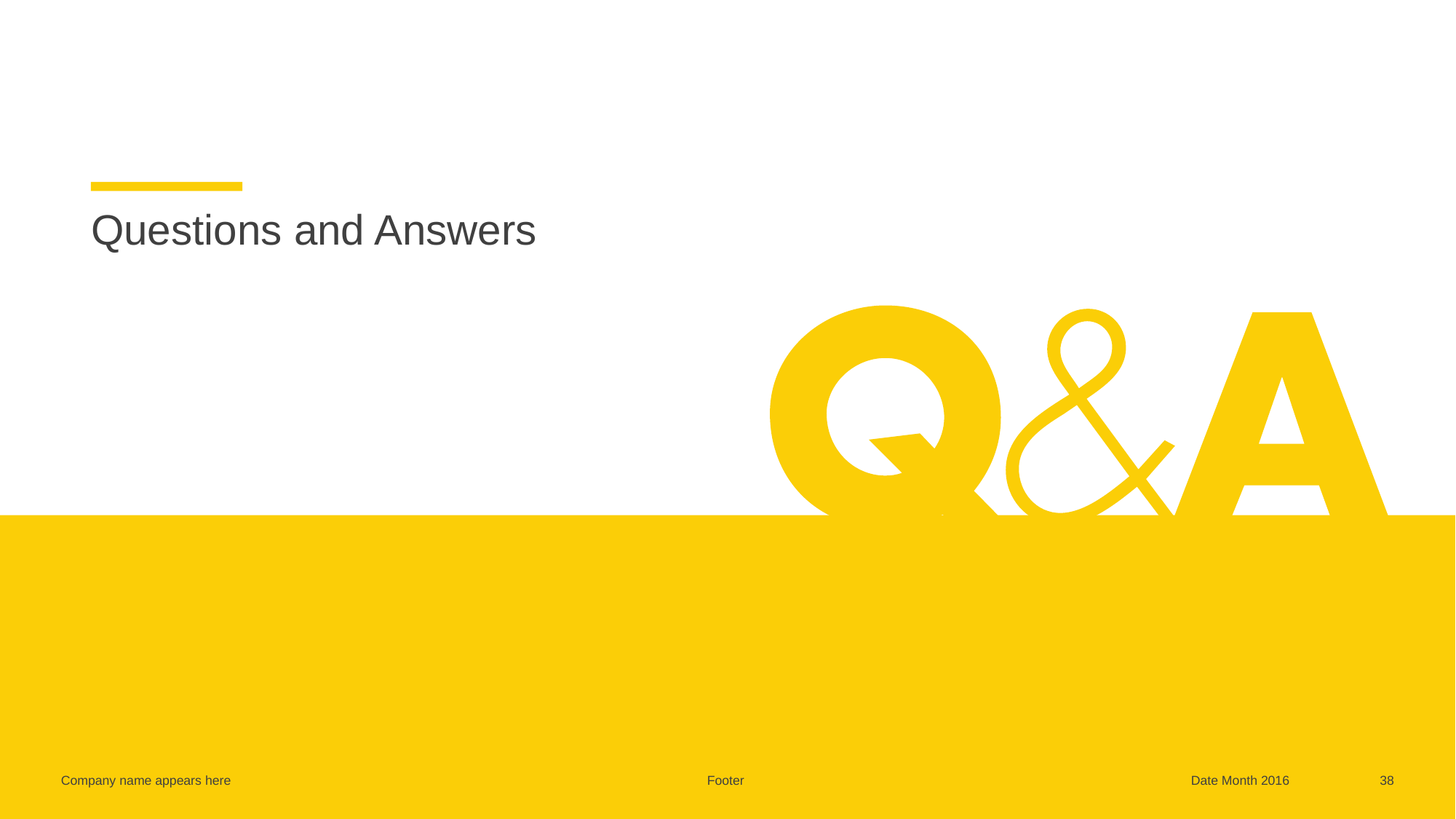

Questions and Answers
#
Footer
38
Date Month 2016